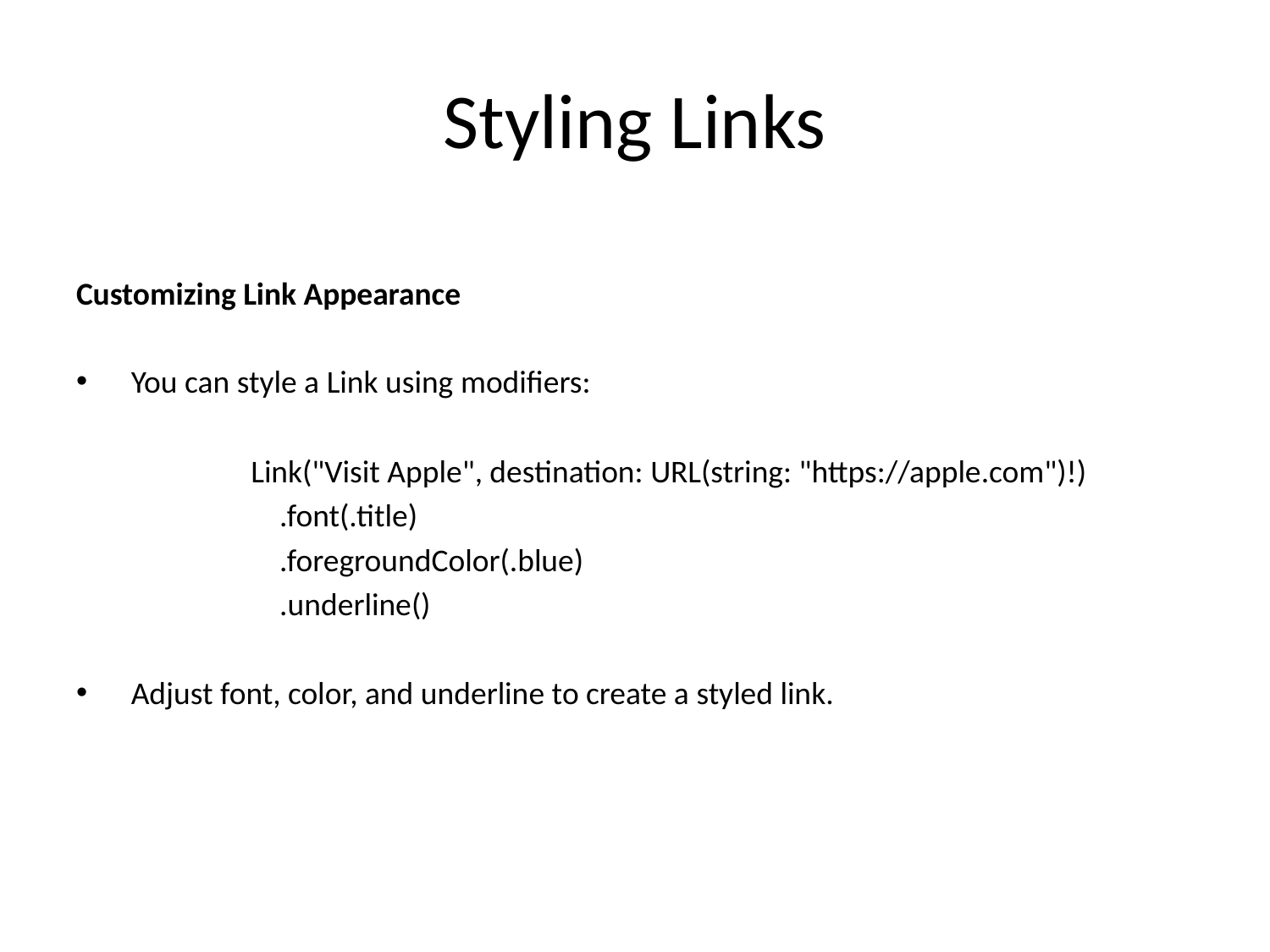

# Styling Links

Customizing Link Appearance

 You can style a Link using modifiers:

Link("Visit Apple", destination: URL(string: "https://apple.com")!)
    .font(.title)
    .foregroundColor(.blue)
    .underline()

 Adjust font, color, and underline to create a styled link.